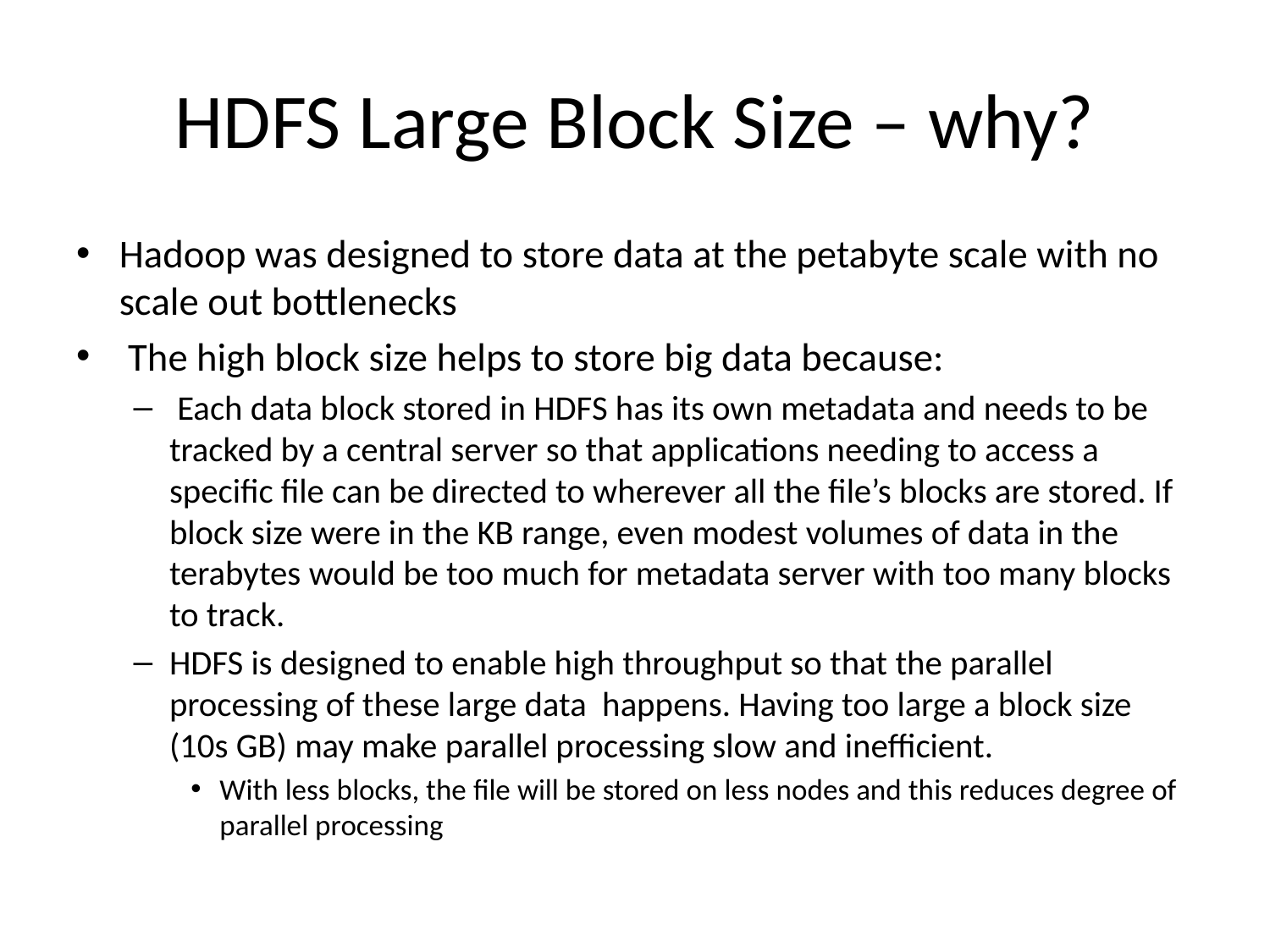

# HDFS Large Block Size – why?
Hadoop was designed to store data at the petabyte scale with no scale out bottlenecks
 The high block size helps to store big data because:
 Each data block stored in HDFS has its own metadata and needs to be tracked by a central server so that applications needing to access a specific file can be directed to wherever all the file’s blocks are stored. If block size were in the KB range, even modest volumes of data in the terabytes would be too much for metadata server with too many blocks to track.
HDFS is designed to enable high throughput so that the parallel processing of these large data  happens. Having too large a block size (10s GB) may make parallel processing slow and inefficient.
With less blocks, the file will be stored on less nodes and this reduces degree of parallel processing